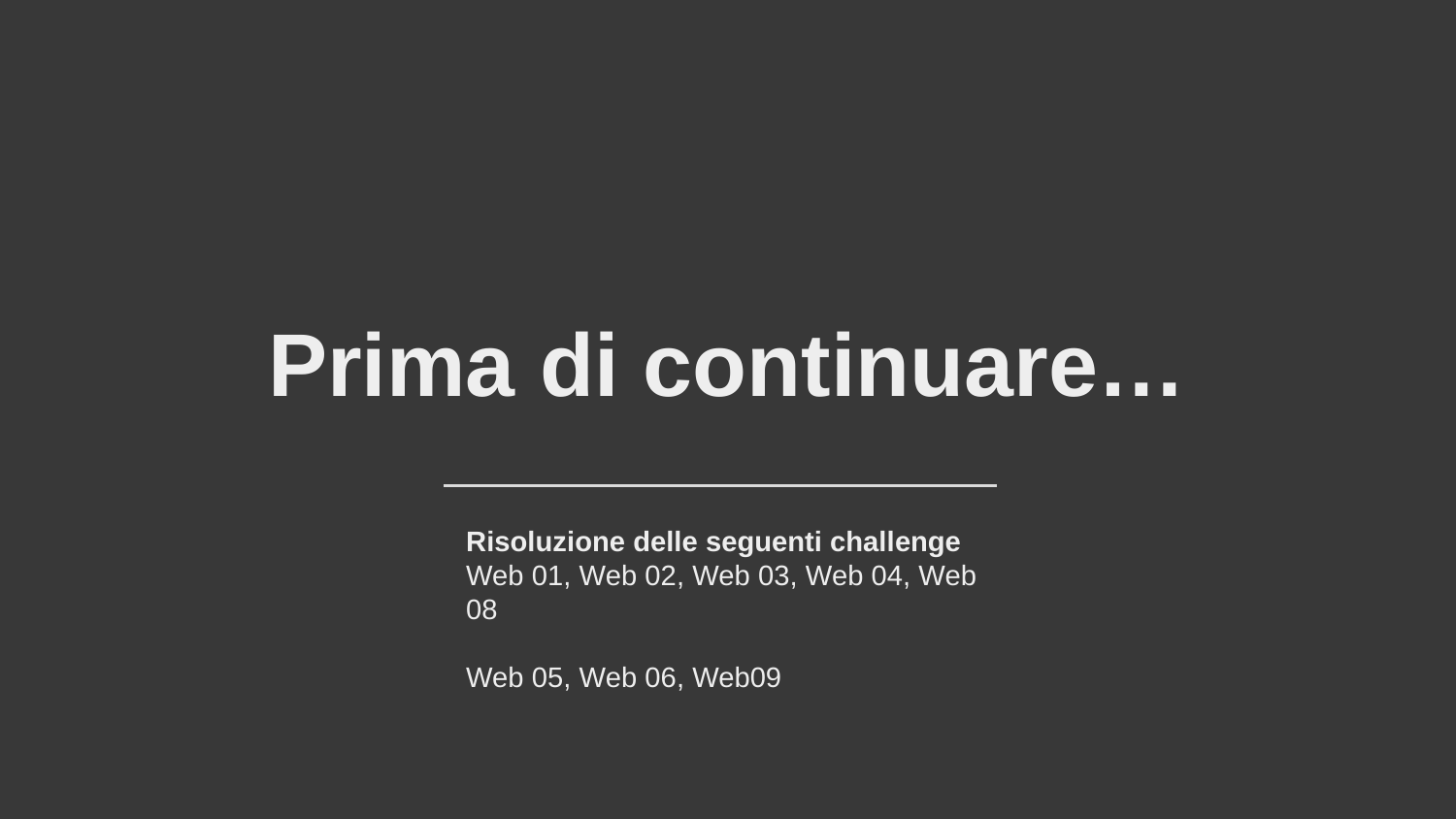

# Prima di continuare…
Risoluzione delle seguenti challenge
Web 01, Web 02, Web 03, Web 04, Web 08

Web 05, Web 06, Web09